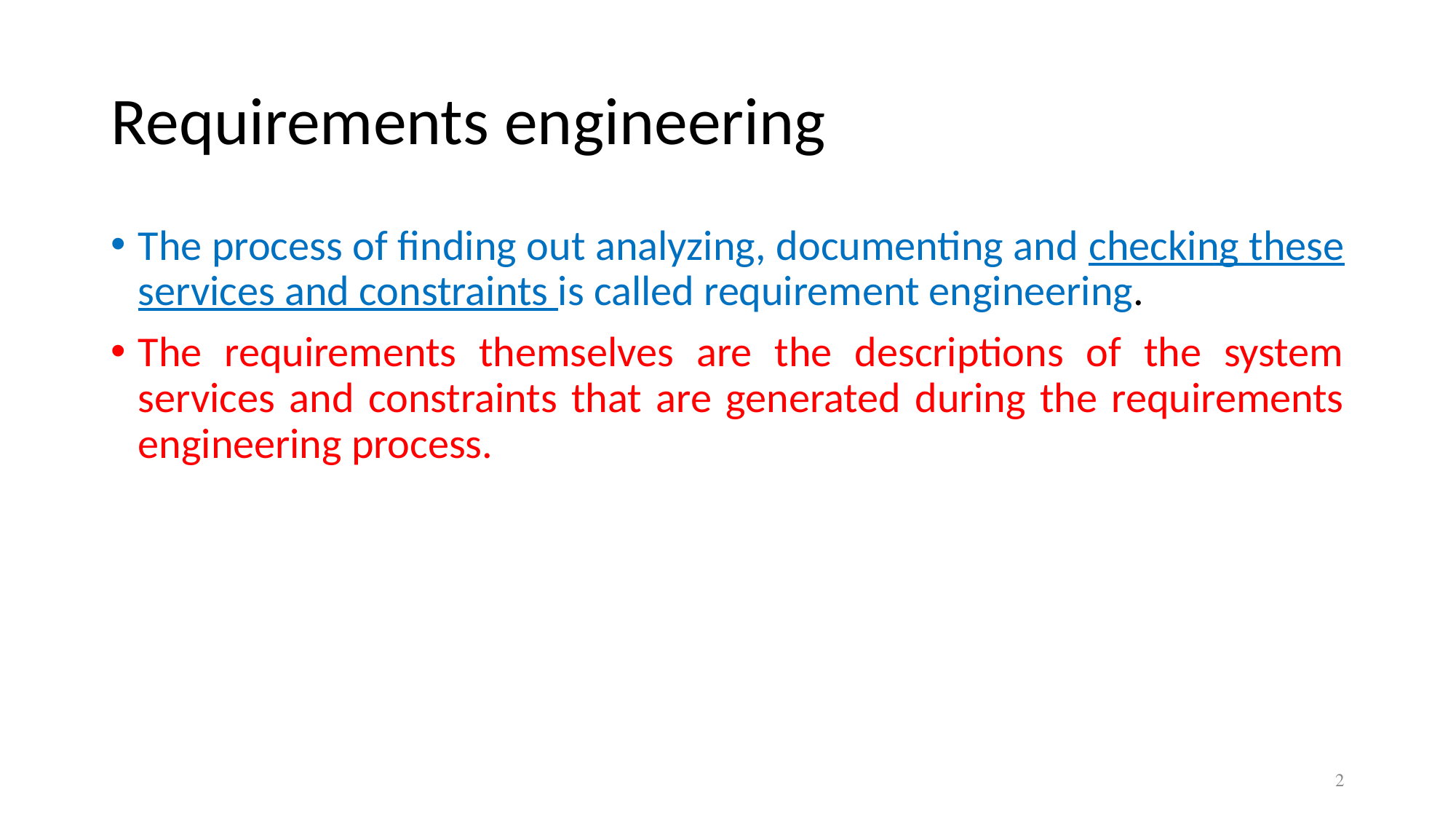

# Requirements engineering
The process of finding out analyzing, documenting and checking these services and constraints is called requirement engineering.
The requirements themselves are the descriptions of the system services and constraints that are generated during the requirements engineering process.
2